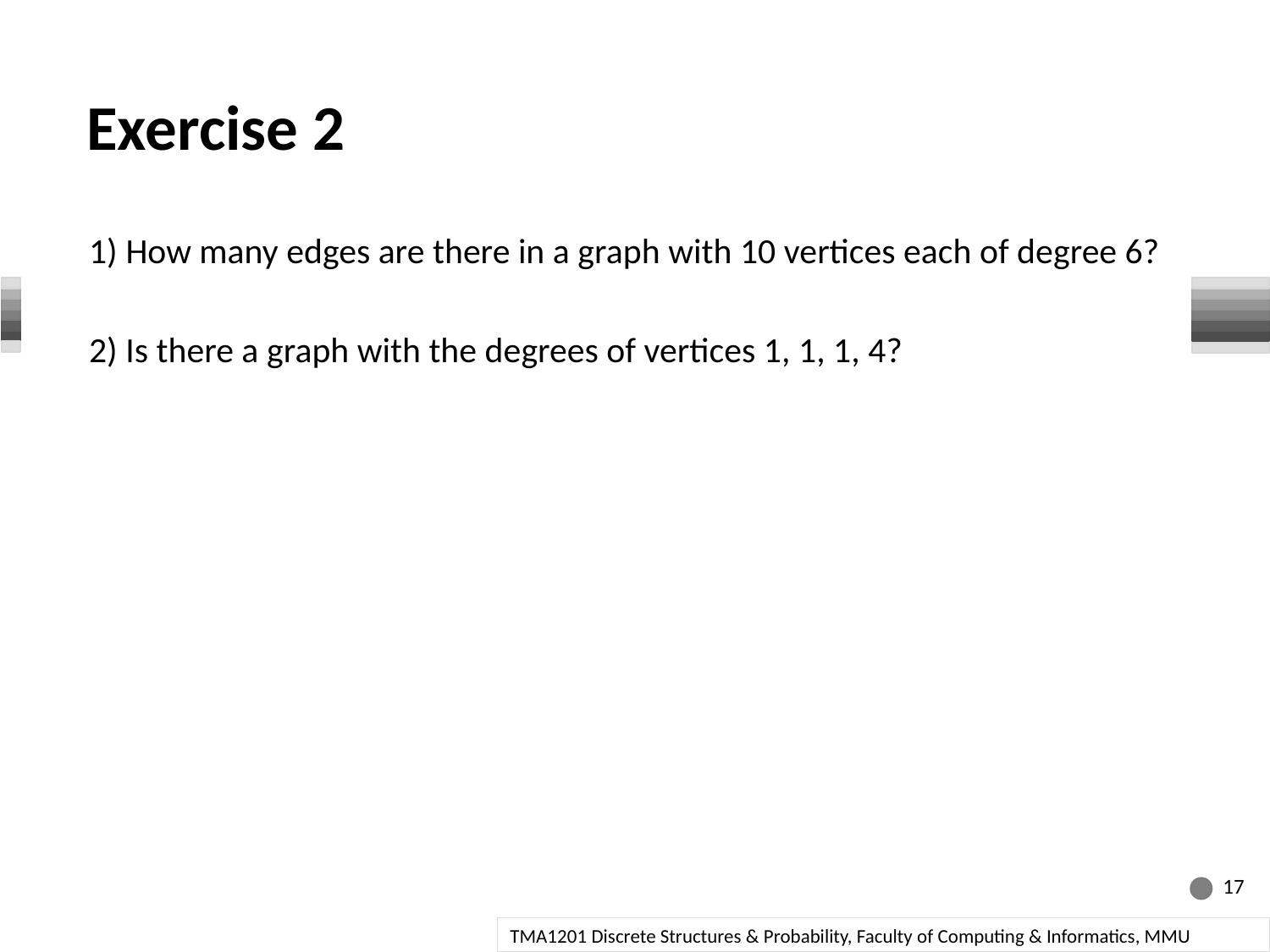

# Exercise 2
1) How many edges are there in a graph with 10 vertices each of degree 6?

2) Is there a graph with the degrees of vertices 1, 1, 1, 4?

17
TMA1201 Discrete Structures & Probability, Faculty of Computing & Informatics, MMU